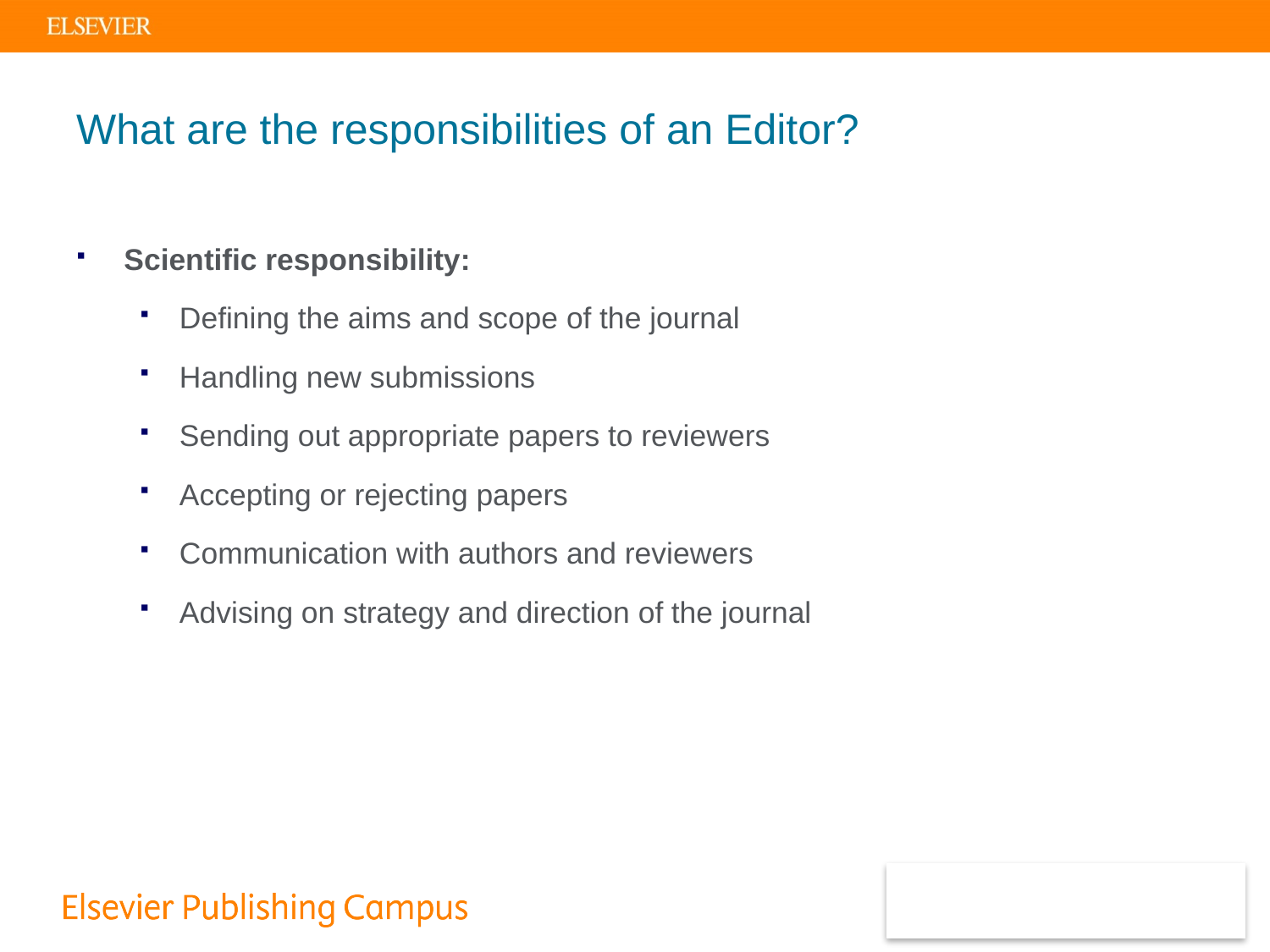

# What are the responsibilities of an Editor?
Scientific responsibility:
Defining the aims and scope of the journal
Handling new submissions
Sending out appropriate papers to reviewers
Accepting or rejecting papers
Communication with authors and reviewers
Advising on strategy and direction of the journal
7